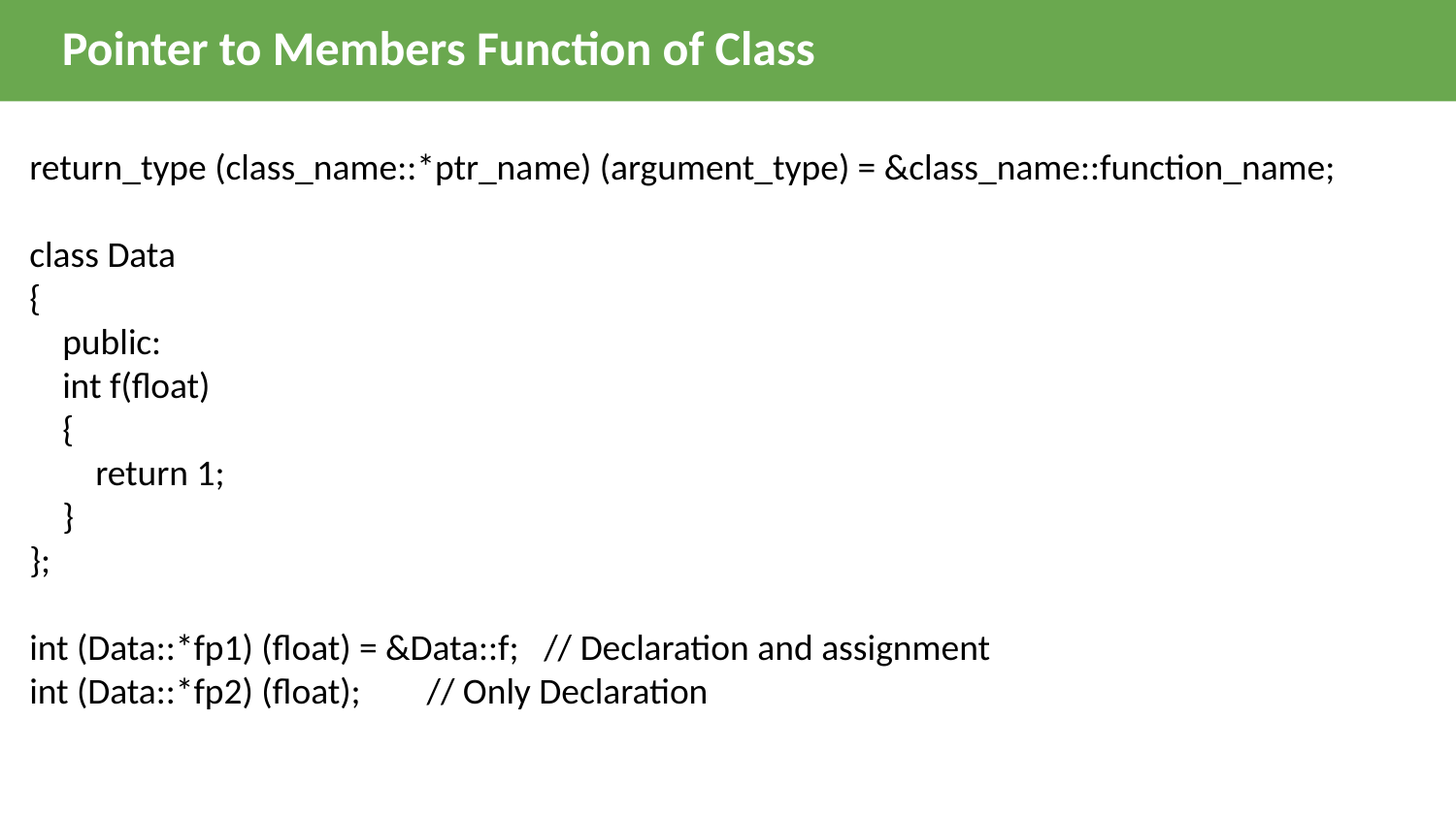

Pointer to Members Function of Class

return_type (class_name::*ptr_name) (argument_type) = &class_name::function_name;

class Data
{
    public:
    int f(float)
    {
        return 1;
    }
};

int (Data::*fp1) (float) = &Data::f;   // Declaration and assignment
int (Data::*fp2) (float);        // Only Declaration